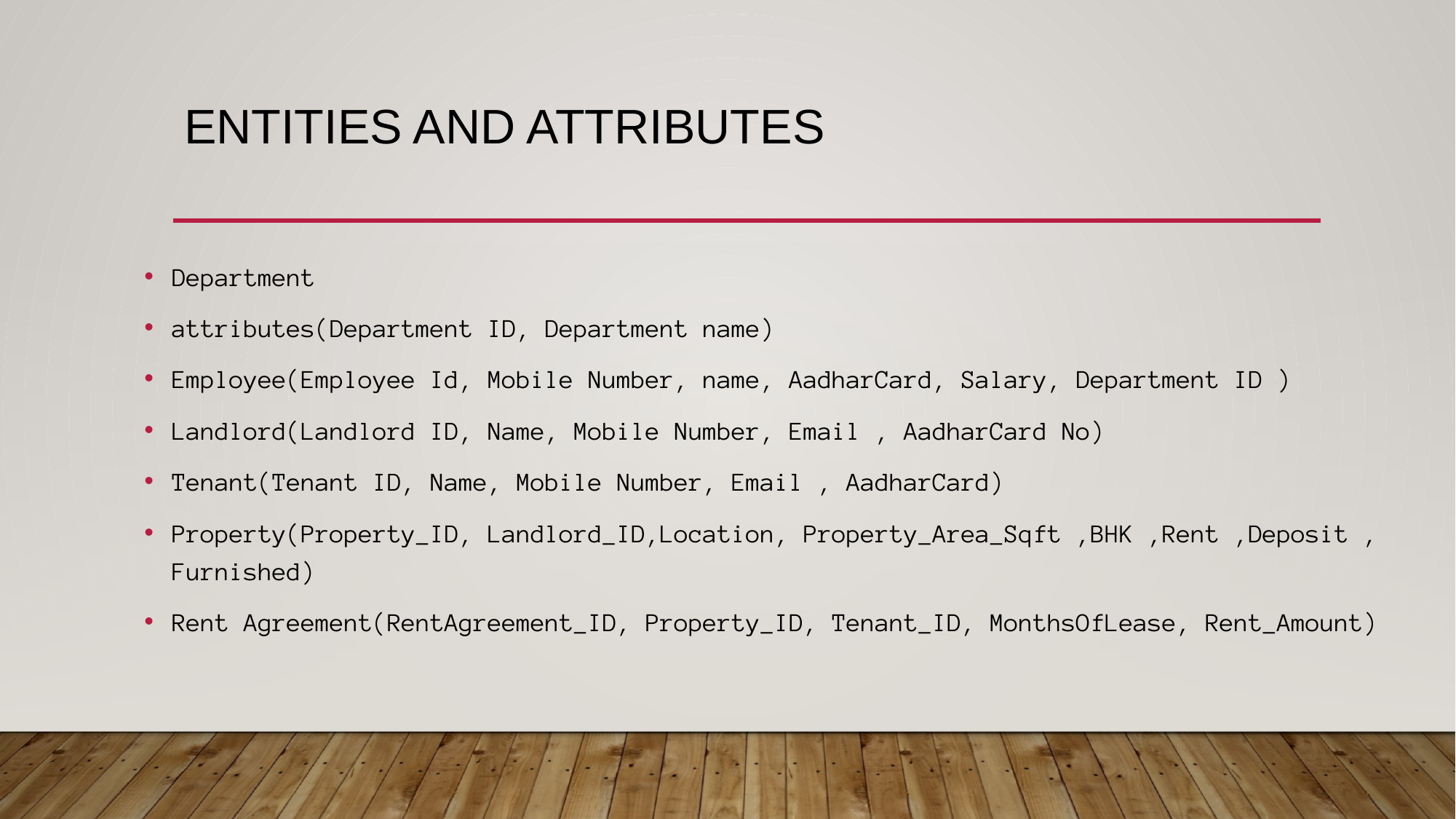

# Entities and attributes
Department
attributes(Department ID, Department name)
Employee(Employee Id, Mobile Number, name, AadharCard, Salary, Department ID )
Landlord(Landlord ID, Name, Mobile Number, Email , AadharCard No)
Tenant(Tenant ID, Name, Mobile Number, Email , AadharCard)
Property(Property_ID, Landlord_ID,Location, Property_Area_Sqft ,BHK ,Rent ,Deposit , Furnished)
Rent Agreement(RentAgreement_ID, Property_ID, Tenant_ID, MonthsOfLease, Rent_Amount)